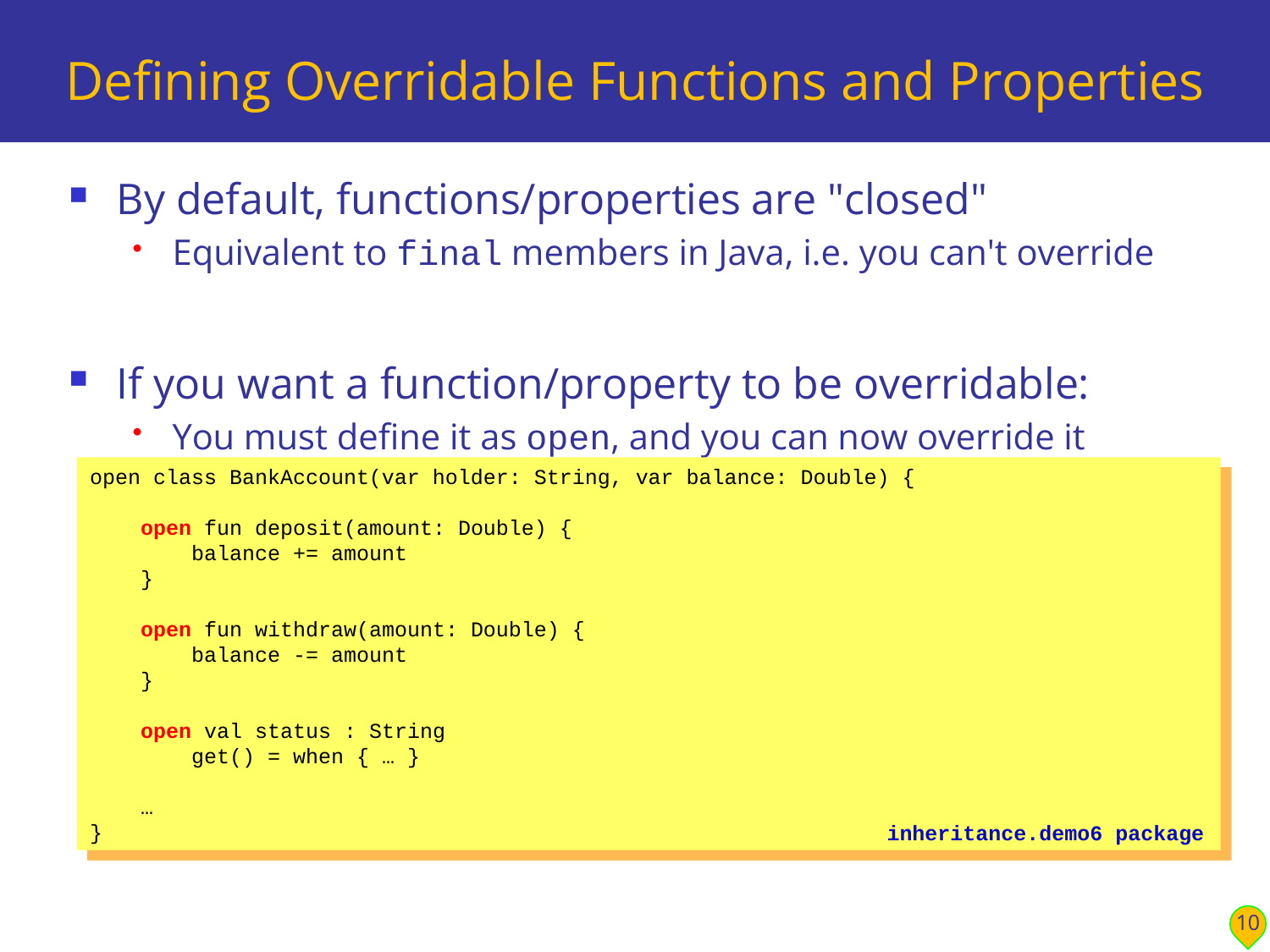

# Defining Overridable Functions and Properties
By default, functions/properties are "closed"
Equivalent to final members in Java, i.e. you can't override

If you want a function/property to be overridable:
You must define it as open, and you can now override it
open class BankAccount(var holder: String, var balance: Double) {

    open fun deposit(amount: Double) {
        balance += amount
    }

    open fun withdraw(amount: Double) {
        balance -= amount
    }

    open val status : String
        get() = when { … }

    …
}
inheritance.demo6 package
10